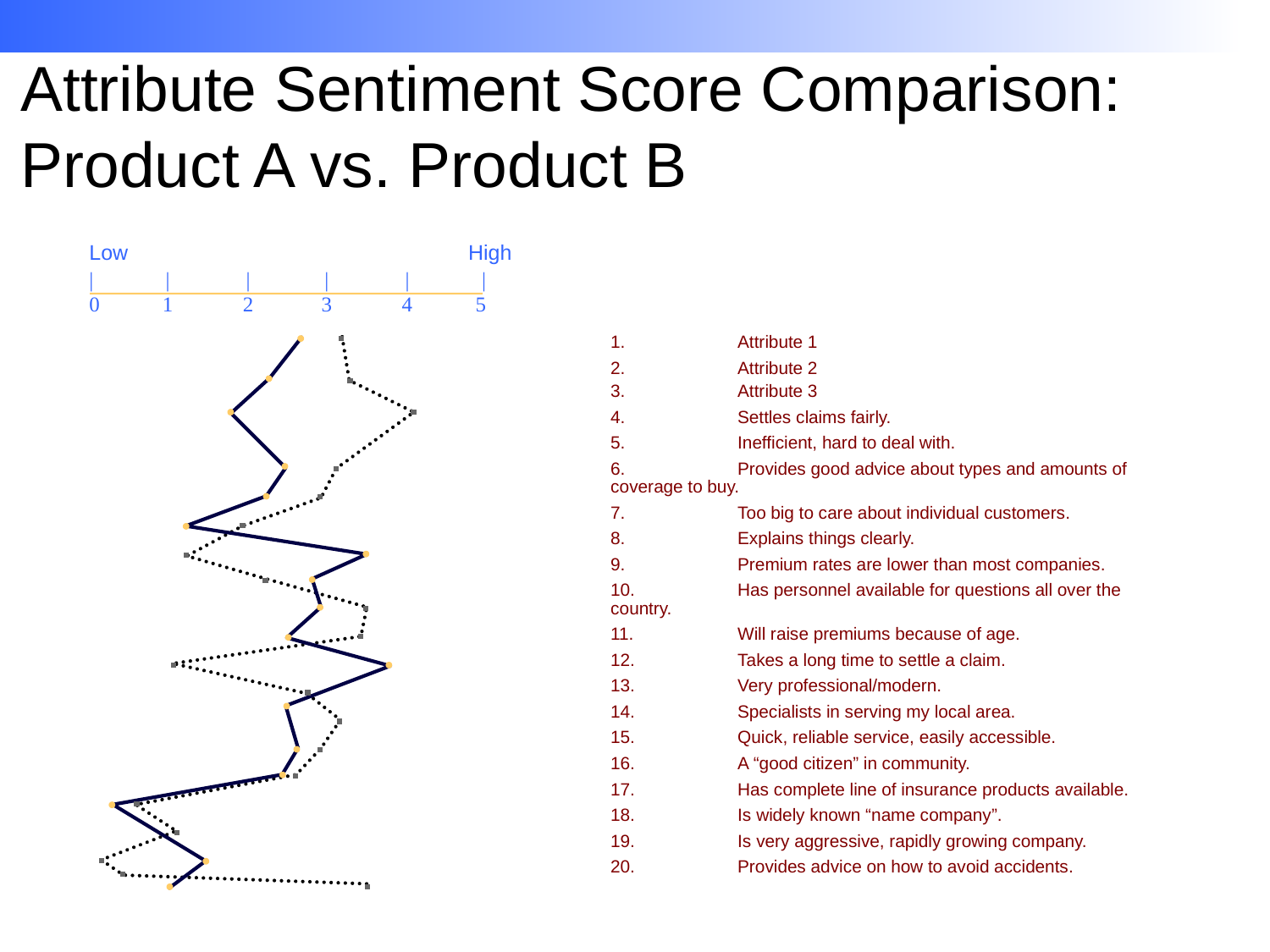

# Attribute Sentiment Score Comparison: Product A vs. Product B
Low				                        High
|	|	|	|	|	|
0	1	2	3	4	5

	1.	Attribute 1
	2.	Attribute 2
	3.	Attribute 3
	4.	Settles claims fairly.
	5.	Inefficient, hard to deal with.
	6.	Provides good advice about types and amounts of coverage to buy.
	7.	Too big to care about individual customers.
	8.	Explains things clearly.
	9.	Premium rates are lower than most companies.
	10.	Has personnel available for questions all over the country.
	11.	Will raise premiums because of age.
	12.	Takes a long time to settle a claim.
	13.	Very professional/modern.
	14.	Specialists in serving my local area.
	15.	Quick, reliable service, easily accessible.
	16.	A “good citizen” in community.
	17.	Has complete line of insurance products available.
	18.	Is widely known “name company”.
	19.	Is very aggressive, rapidly growing company.
	20.	Provides advice on how to avoid accidents.